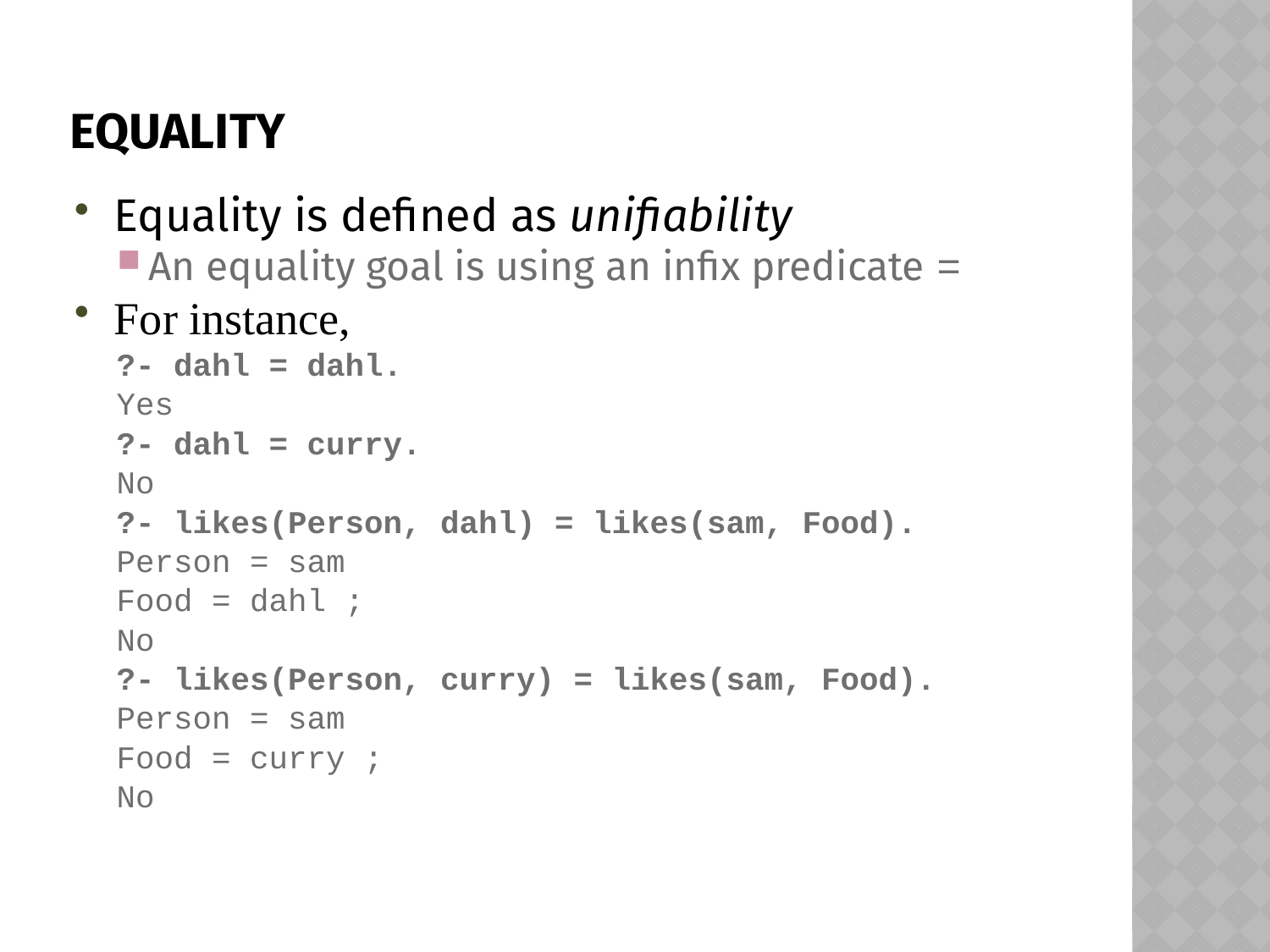

# Equality
Equality is defined as unifiability
An equality goal is using an infix predicate =
For instance,
?- dahl = dahl.
Yes
?- dahl = curry.
No
?- likes(Person, dahl) = likes(sam, Food).
Person = sam
Food = dahl ;
No
?- likes(Person, curry) = likes(sam, Food).
Person = sam
Food = curry ;
No